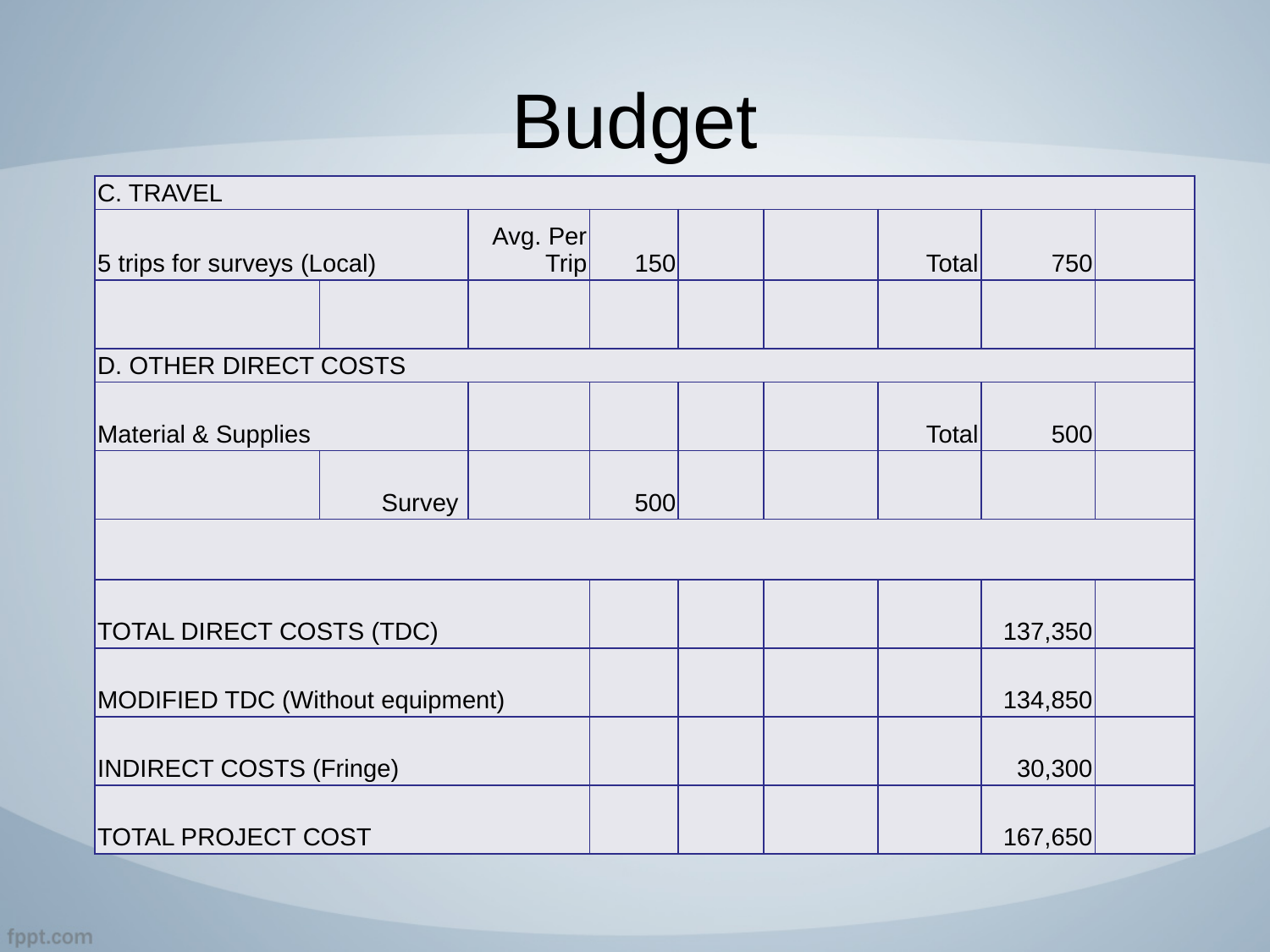

# Budget
| C. TRAVEL |  |  |  |  |  |  |  |  |
| --- | --- | --- | --- | --- | --- | --- | --- | --- |
| 5 trips for surveys (Local) |  | Avg. Per Trip | 150 |  |  | Total | 750 |  |
|  |  |  |  |  |  |  |  |  |
| D. OTHER DIRECT COSTS |  |  |  |  |  |  |  |  |
| Material & Supplies |  |  |  |  |  | Total | 500 |  |
|  | Survey |  | 500 |  |  |  |  |  |
|  |  |  |  |  |  |  |  |  |
| TOTAL DIRECT COSTS (TDC) |  |  |  |  |  |  | 137,350 |  |
| MODIFIED TDC (Without equipment) |  |  |  |  |  |  | 134,850 |  |
| INDIRECT COSTS (Fringe) |  |  |  |  |  |  | 30,300 |  |
| TOTAL PROJECT COST |  |  |  |  |  |  | 167,650 |  |